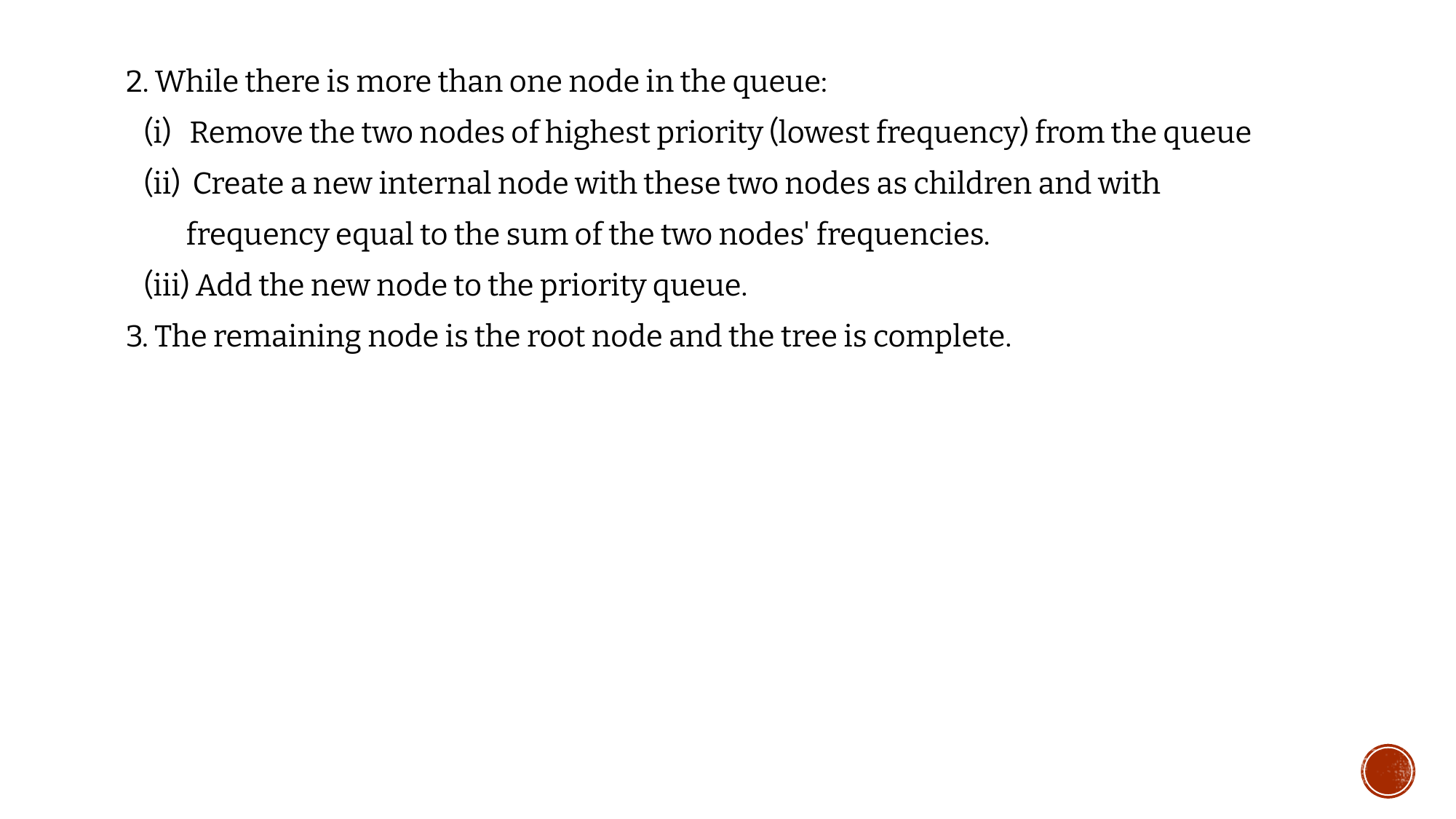

2. While there is more than one node in the queue:
   (i)   Remove the two nodes of highest priority (lowest frequency) from the queue
   (ii)  Create a new internal node with these two nodes as children and with
          frequency equal to the sum of the two nodes' frequencies.
   (iii) Add the new node to the priority queue.
3. The remaining node is the root node and the tree is complete.